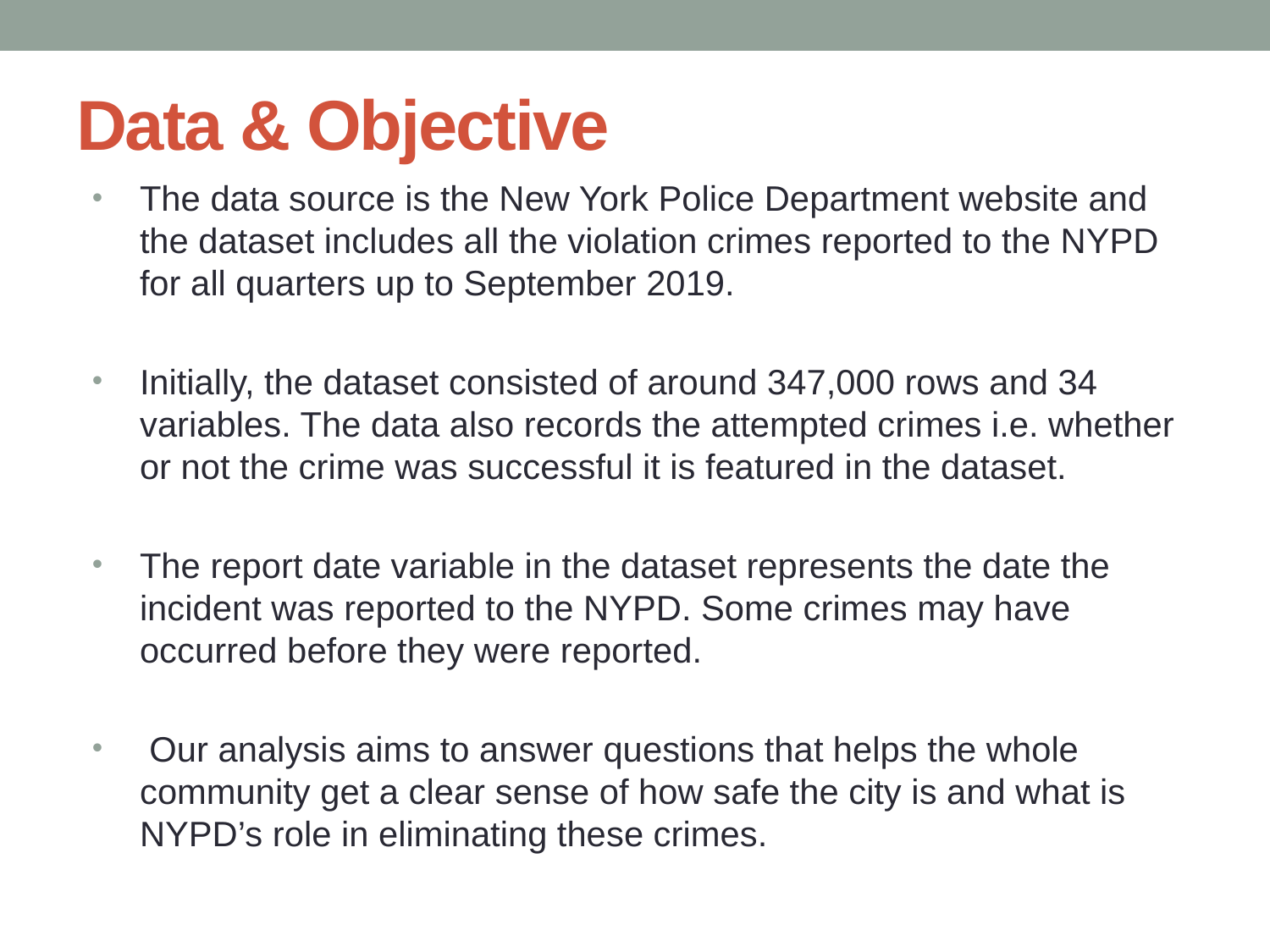

# Data & Objective
The data source is the New York Police Department website and the dataset includes all the violation crimes reported to the NYPD for all quarters up to September 2019.

Initially, the dataset consisted of around 347,000 rows and 34 variables. The data also records the attempted crimes i.e. whether or not the crime was successful it is featured in the dataset.

The report date variable in the dataset represents the date the incident was reported to the NYPD. Some crimes may have occurred before they were reported.

 Our analysis aims to answer questions that helps the whole community get a clear sense of how safe the city is and what is NYPD’s role in eliminating these crimes.